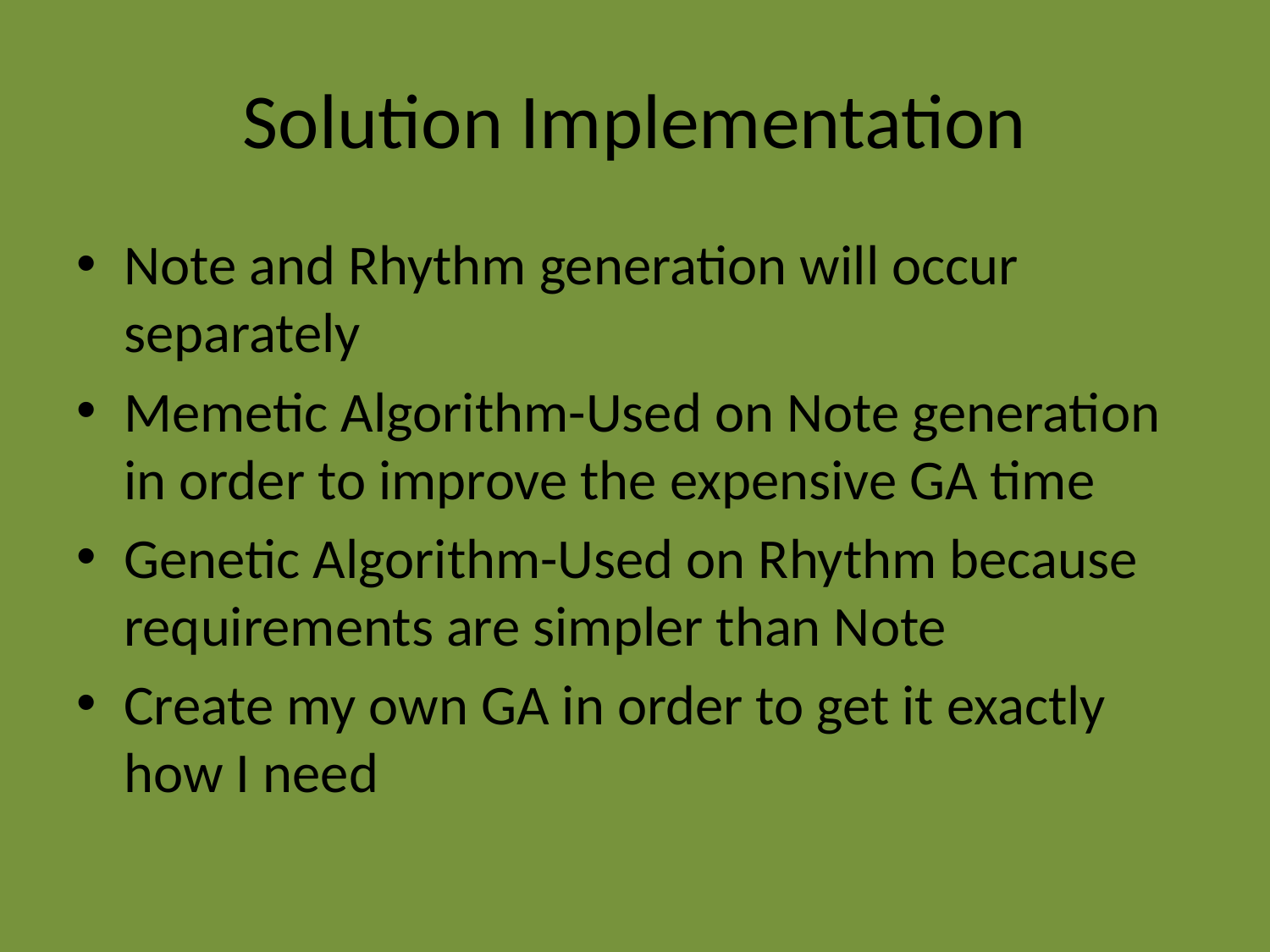

# Solution Implementation
Note and Rhythm generation will occur separately
Memetic Algorithm-Used on Note generation in order to improve the expensive GA time
Genetic Algorithm-Used on Rhythm because requirements are simpler than Note
Create my own GA in order to get it exactly how I need